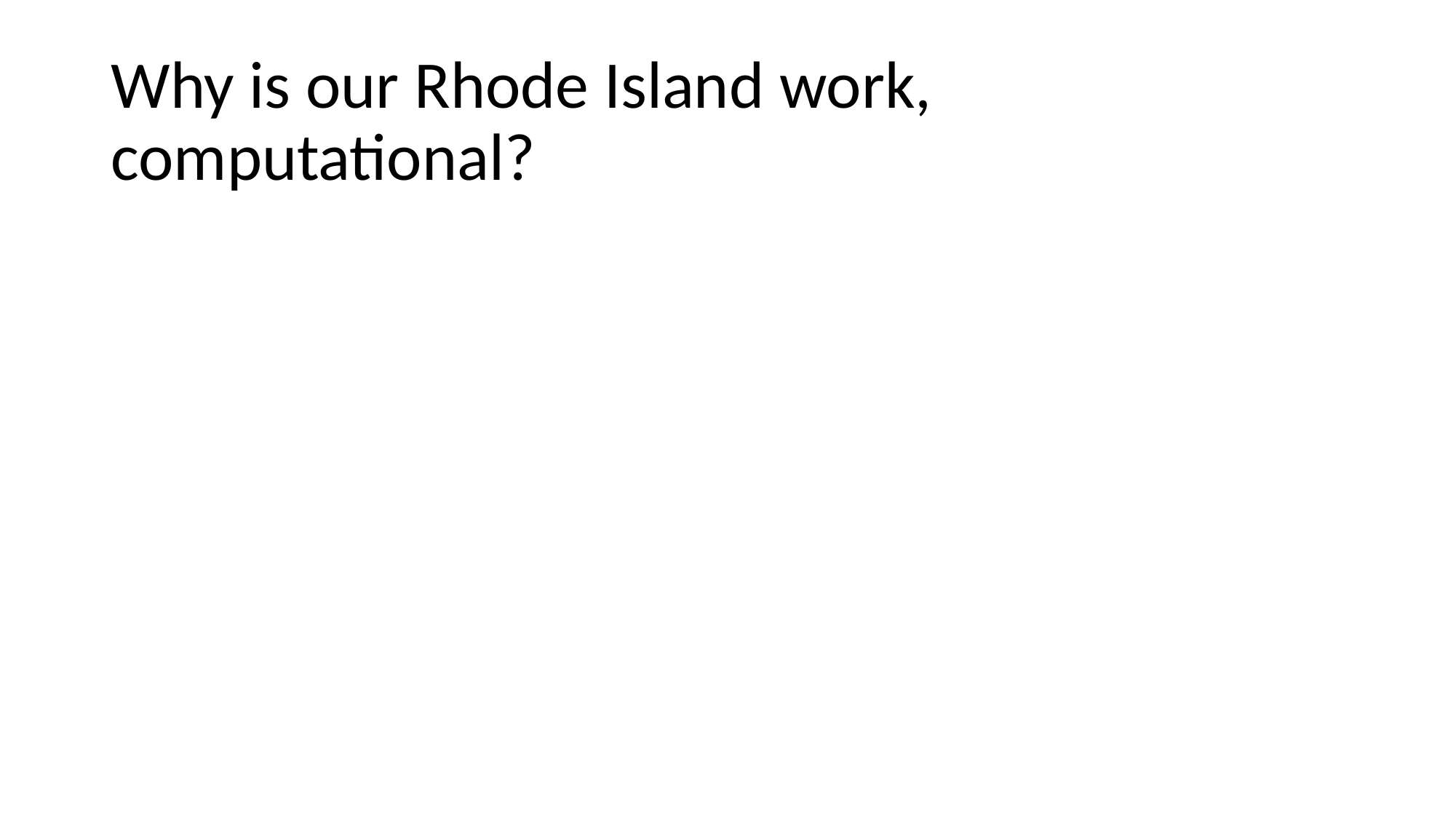

# Why is our Rhode Island work, computational?